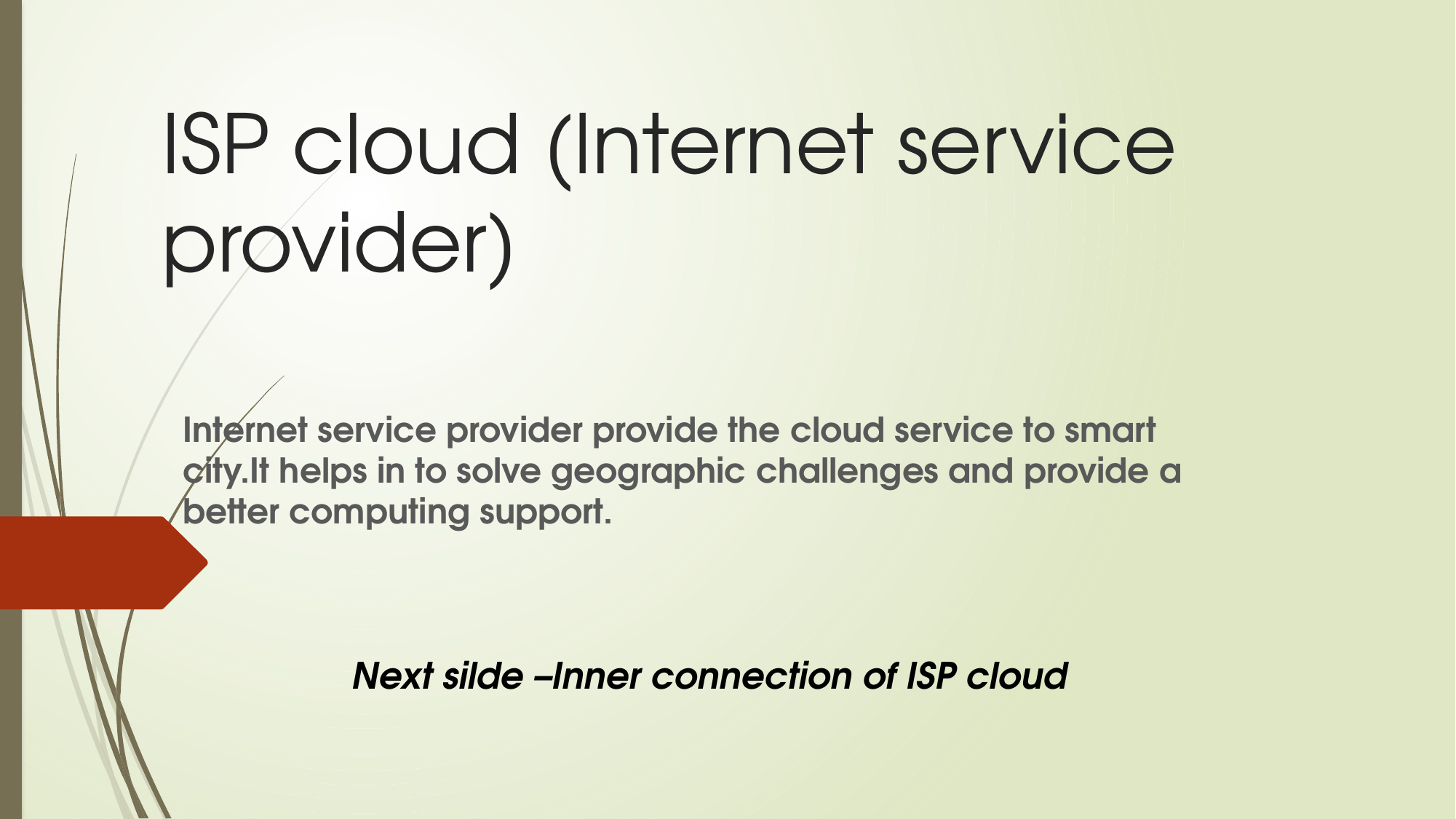

# ISP cloud (Internet service provider)
Internet service provider provide the cloud service to smart city.It helps in to solve geographic challenges and provide a better computing support.

Next silde –Inner connection of ISP cloud